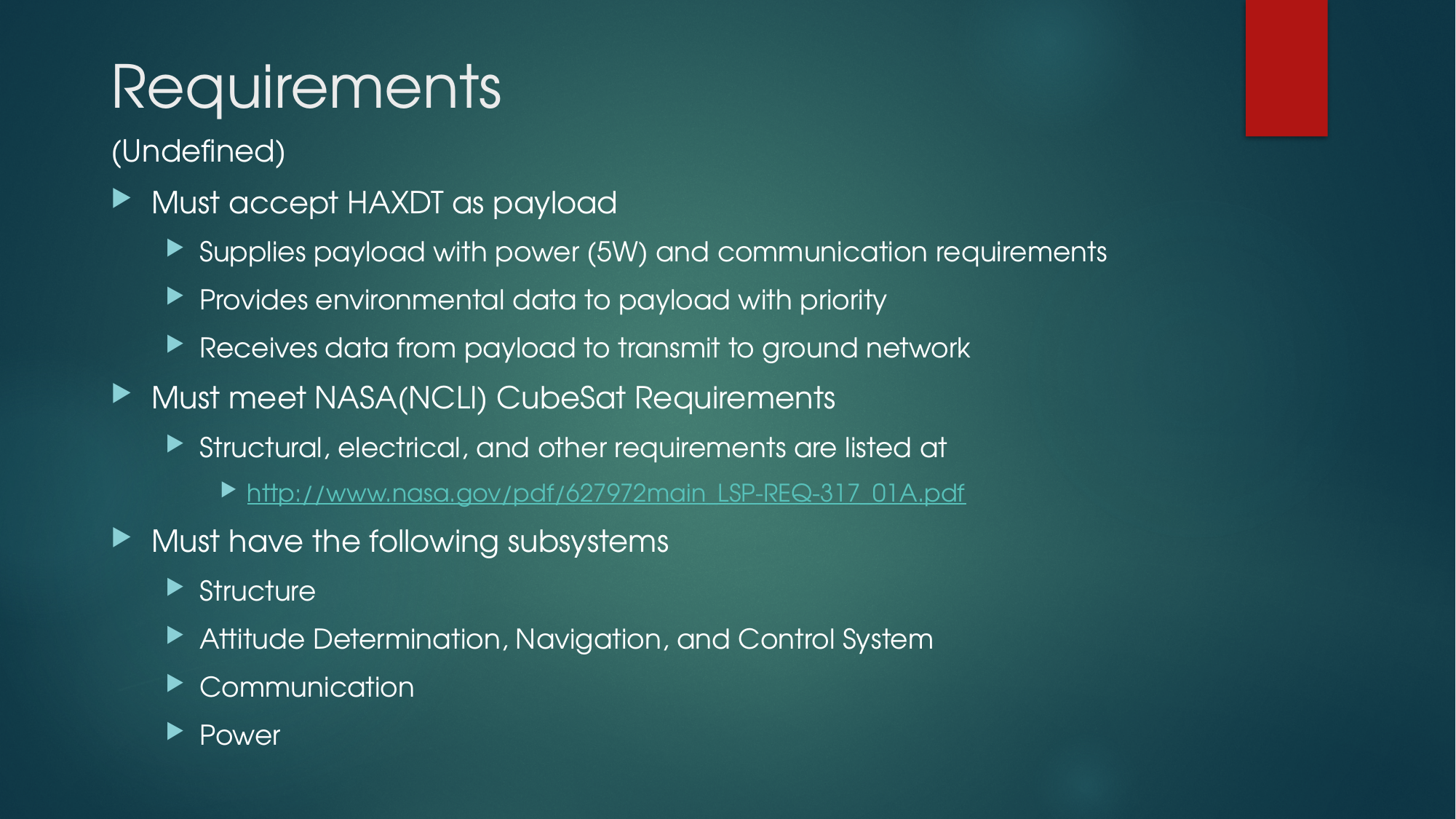

# Requirements
(Undefined)
Must accept HAXDT as payload
Supplies payload with power (5W) and communication requirements
Provides environmental data to payload with priority
Receives data from payload to transmit to ground network
Must meet NASA(NCLI) CubeSat Requirements
Structural, electrical, and other requirements are listed at
http://www.nasa.gov/pdf/627972main_LSP-REQ-317_01A.pdf
Must have the following subsystems
Structure
Attitude Determination, Navigation, and Control System
Communication
Power